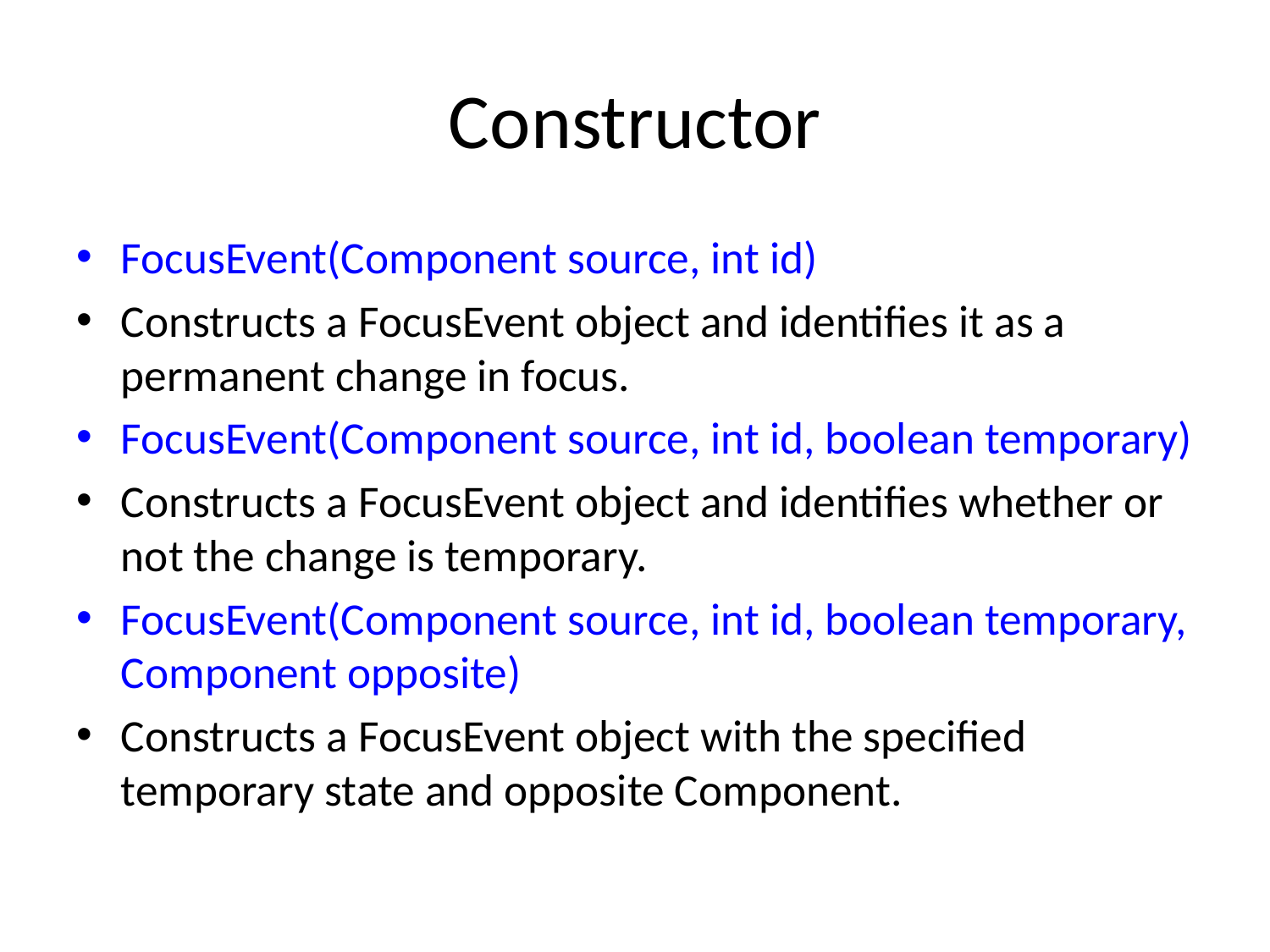

# Constructor
FocusEvent(Component source, int id)
Constructs a FocusEvent object and identifies it as a permanent change in focus.
FocusEvent(Component source, int id, boolean temporary)
Constructs a FocusEvent object and identifies whether or not the change is temporary.
FocusEvent(Component source, int id, boolean temporary, Component opposite)
Constructs a FocusEvent object with the specified temporary state and opposite Component.